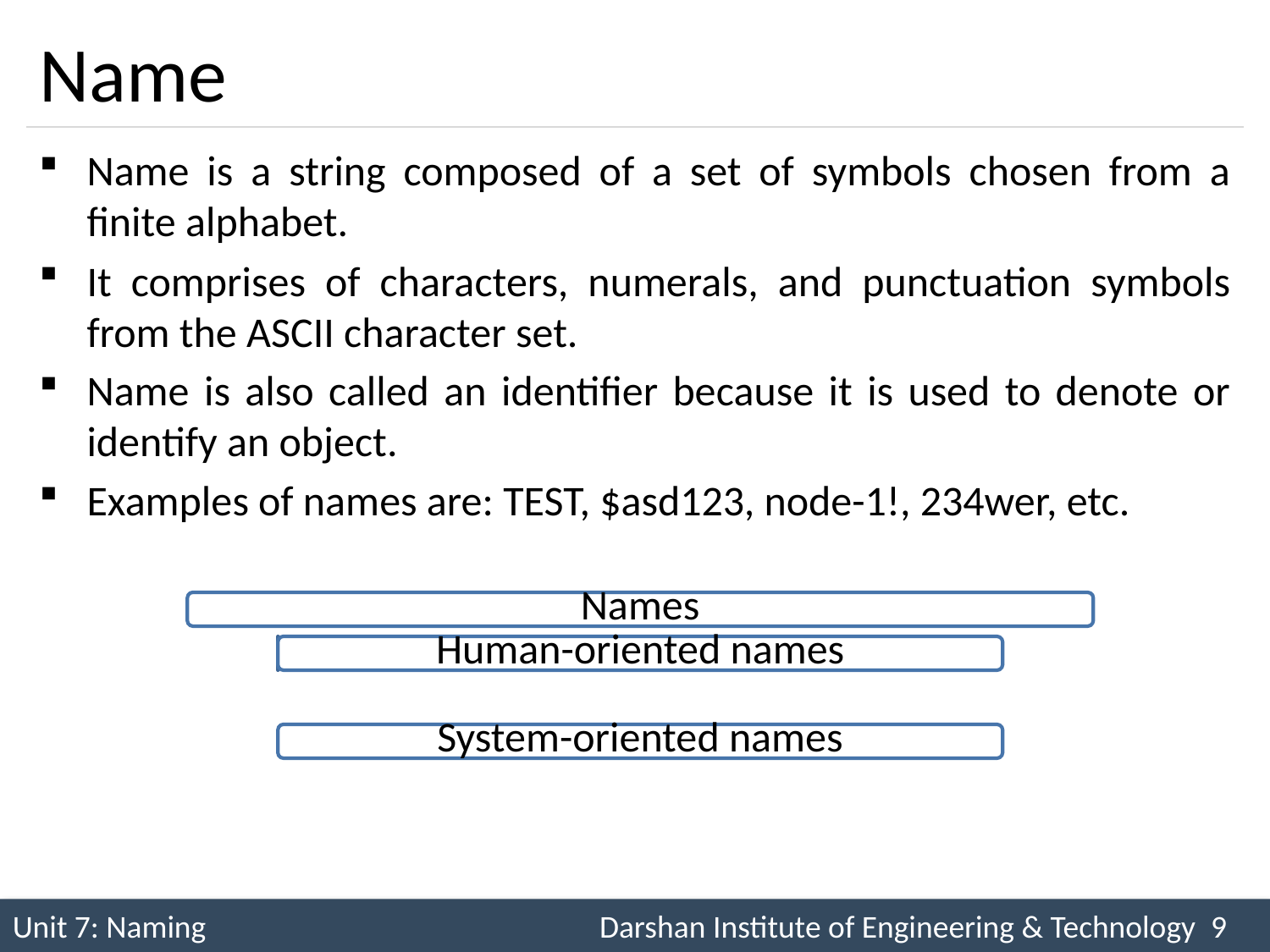

# Name
Name is a string composed of a set of symbols chosen from a finite alphabet.
It comprises of characters, numerals, and punctuation symbols from the ASCII character set.
Name is also called an identifier because it is used to denote or identify an object.
Examples of names are: TEST, $asd123, node-1!, 234wer, etc.

Names
Human-oriented names
System-oriented names